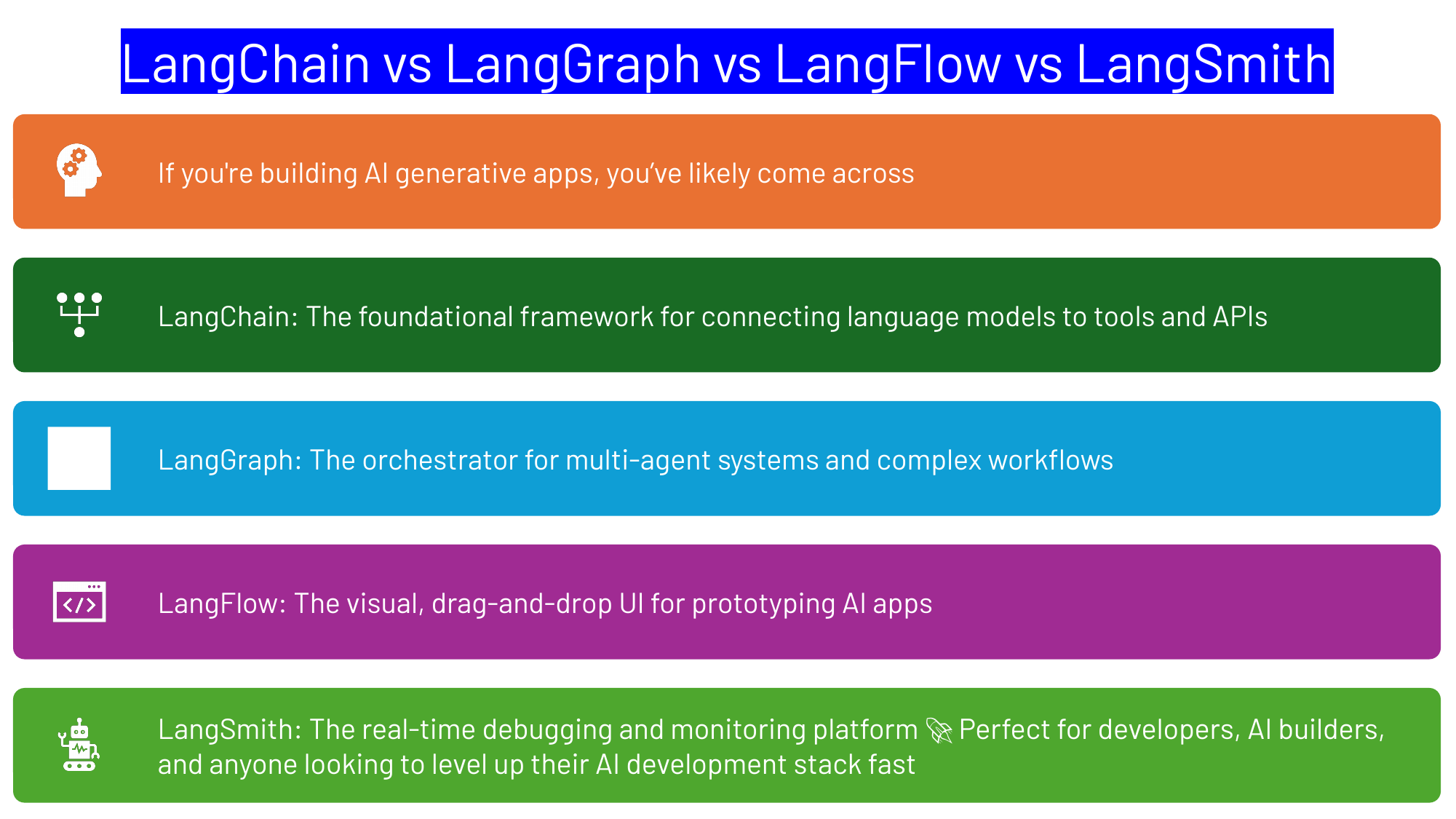

# LangChain vs LangGraph vs LangFlow vs LangSmith

If you're building AI generative apps, you’ve likely come across

LangChain: The foundational framework for connecting language models to tools and APIs

LangGraph: The orchestrator for multi-agent systems and complex workflows

LangFlow: The visual, drag-and-drop UI for prototyping AI apps

LangSmith: The real-time debugging and monitoring platform 🚀 Perfect for developers, AI builders, and anyone looking to level up their AI development stack fast